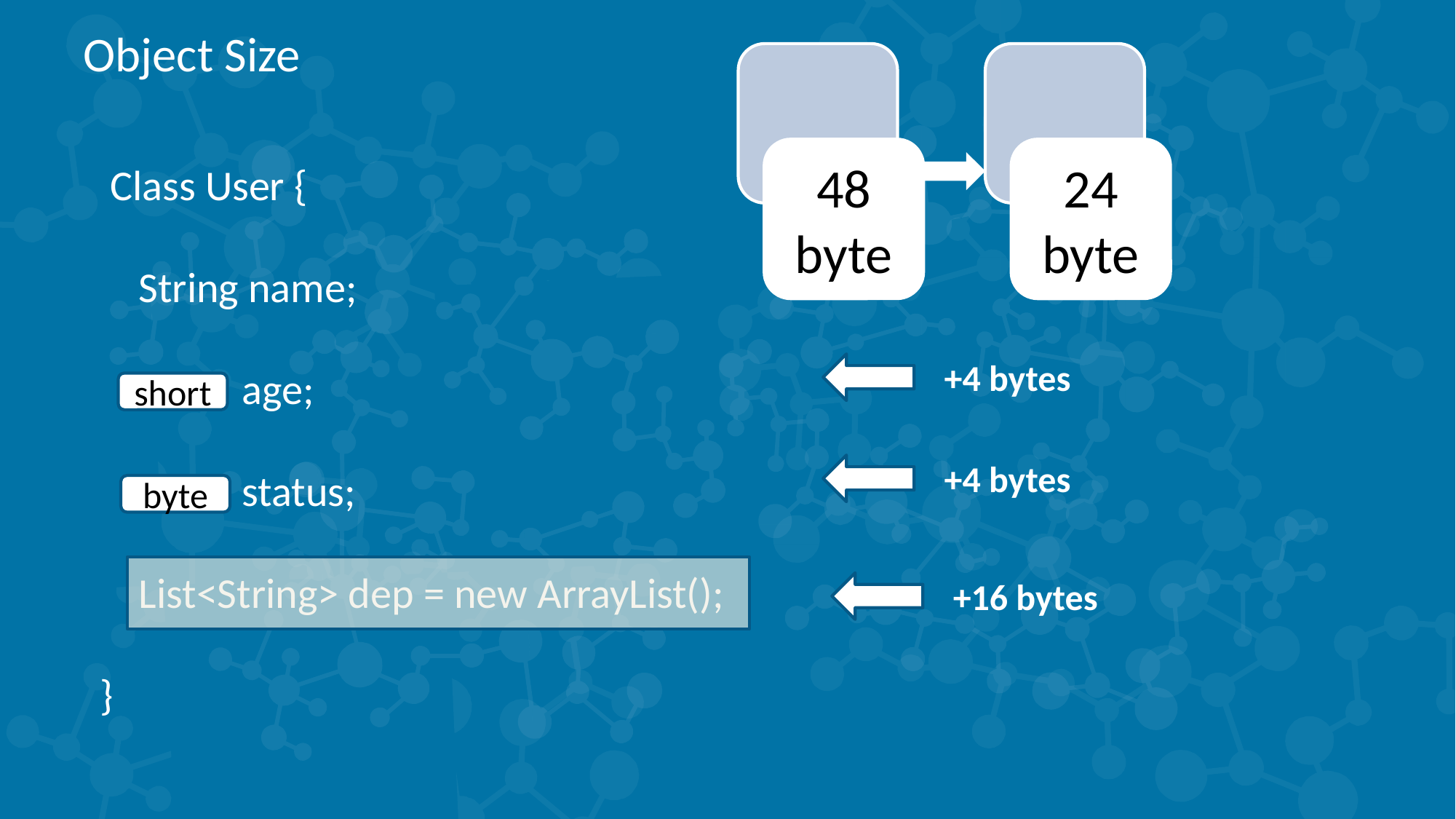

48 byte
24 byte
Object Size

 Class User {

    String name;

    int      age;

    int      status;

    List<String> dep = new ArrayList();

}
+4 bytes

short
+4 bytes

byte

+16 bytes